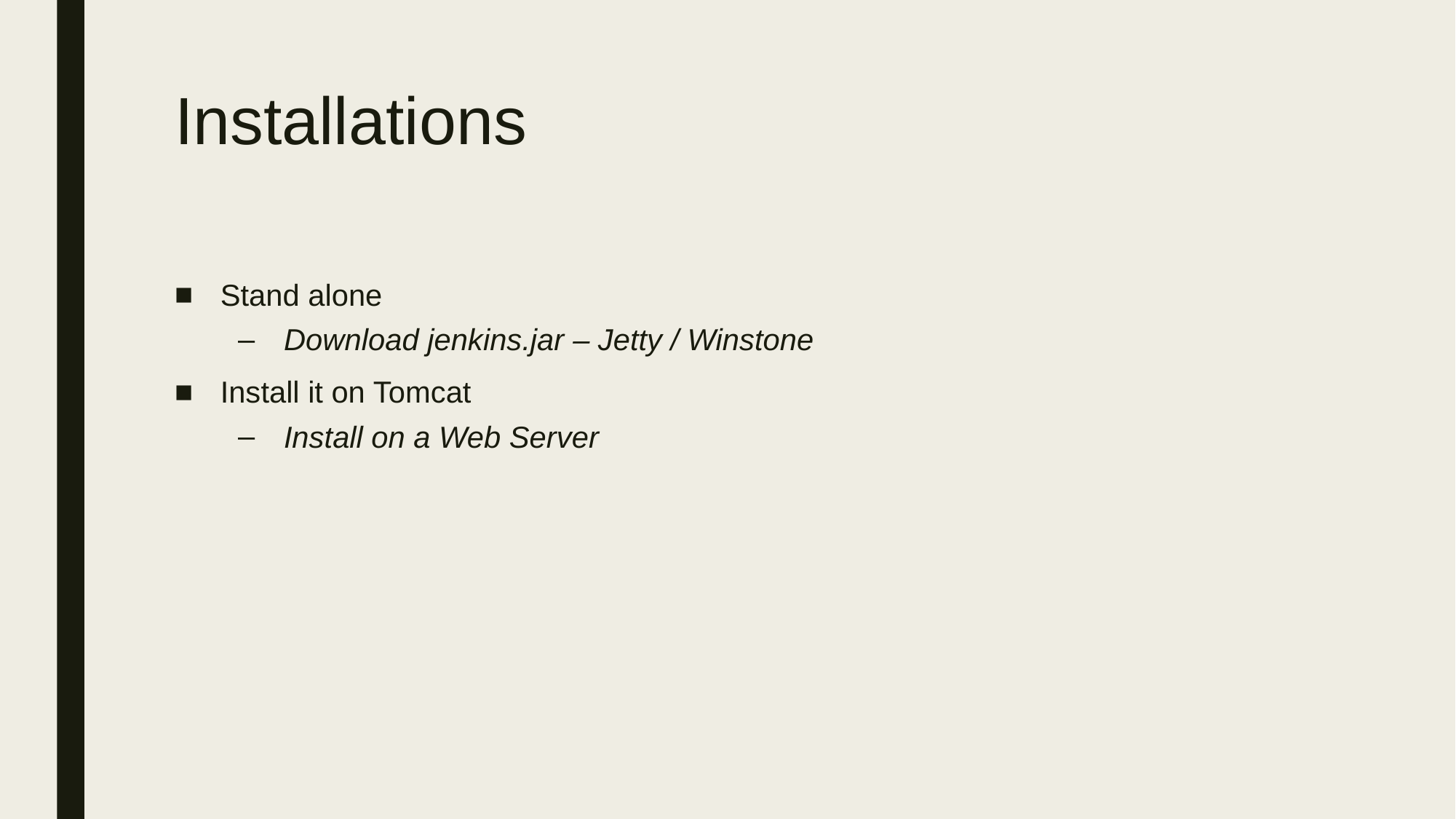

# Installations
Stand alone
Download jenkins.jar – Jetty / Winstone
Install it on Tomcat
Install on a Web Server